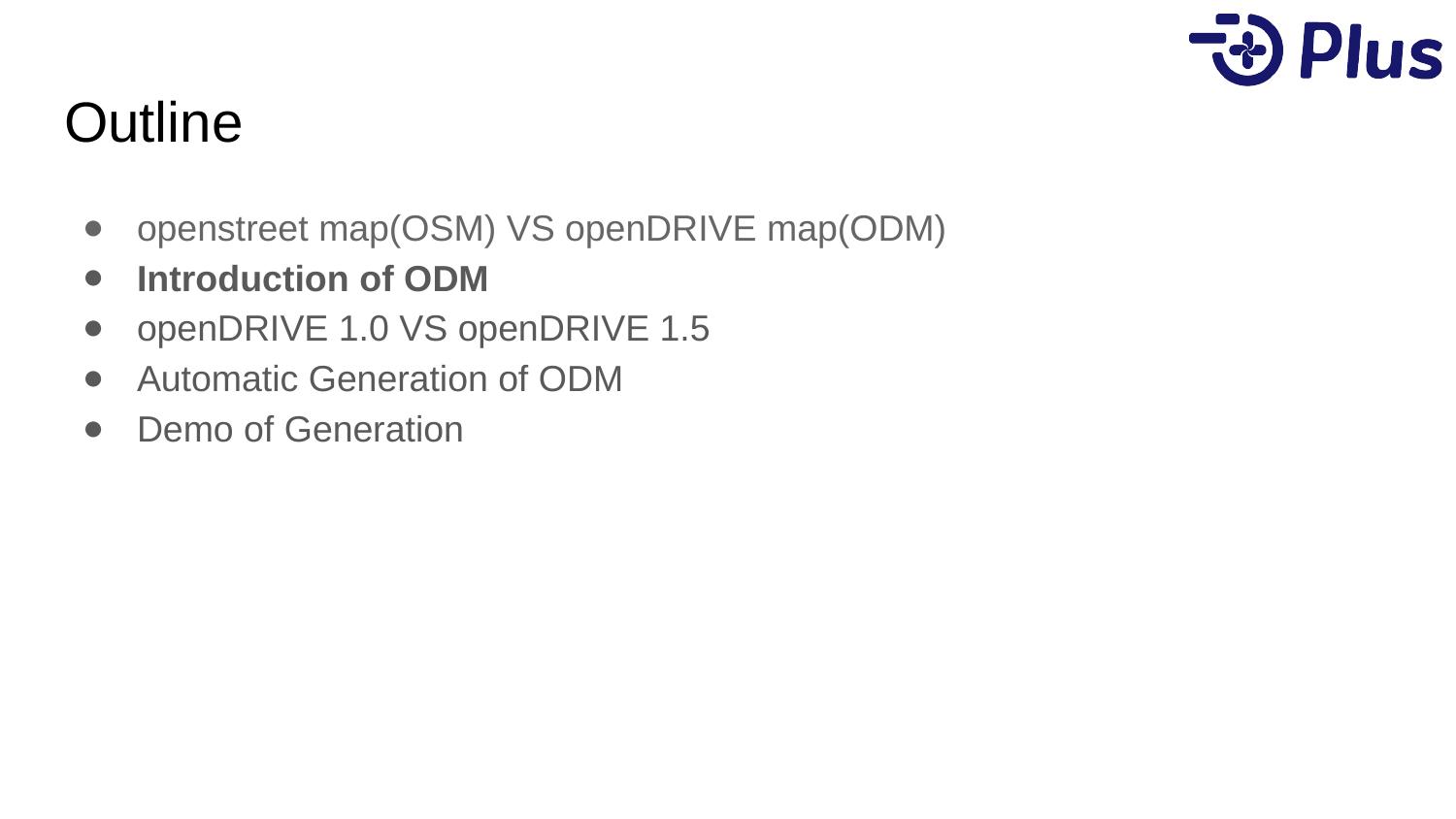

# Outline
openstreet map(OSM) VS openDRIVE map(ODM)
Introduction of ODM
openDRIVE 1.0 VS openDRIVE 1.5
Automatic Generation of ODM
Demo of Generation